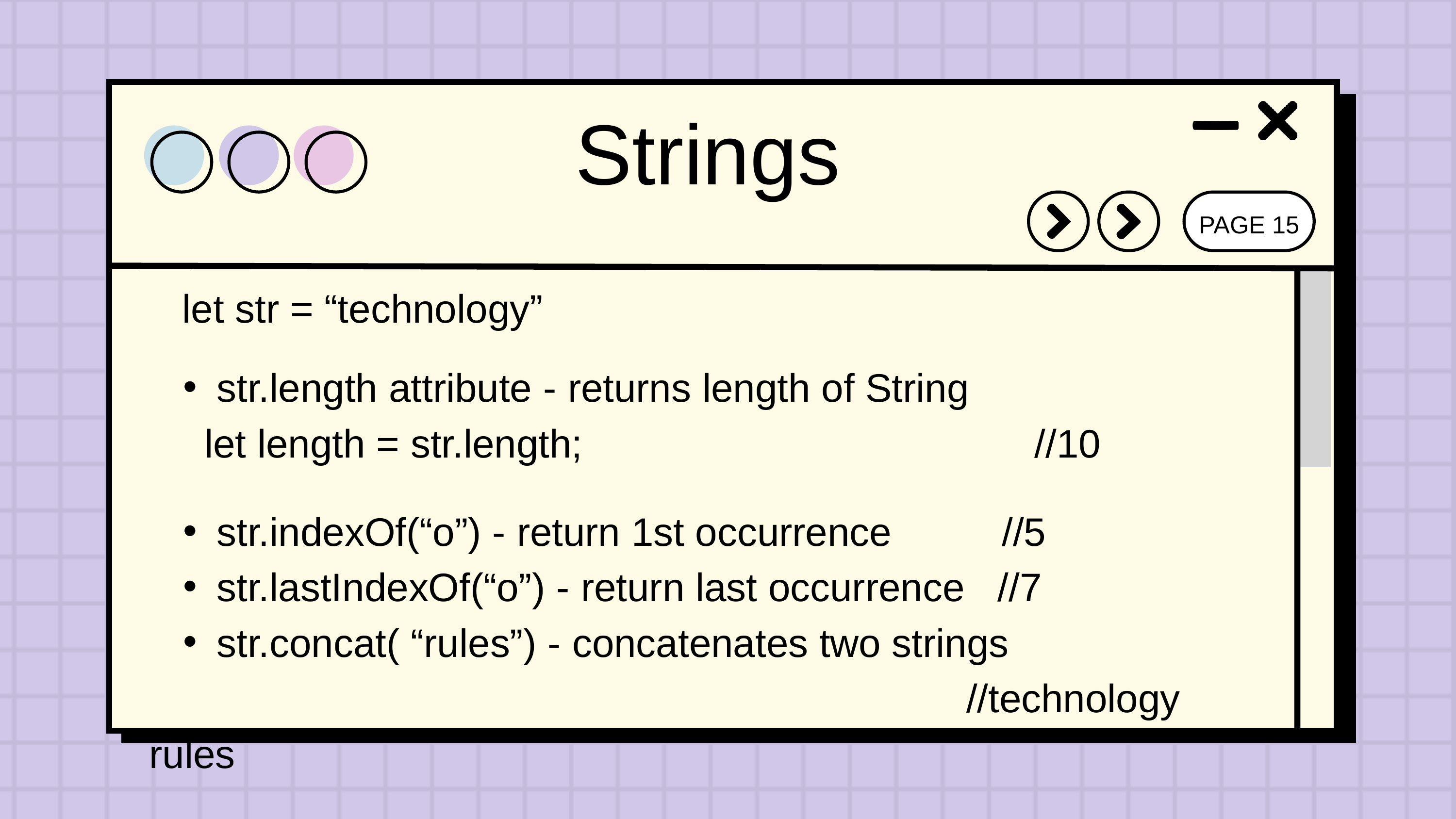

Strings

PAGE 15

   let str = “technology”

str.length attribute - returns length of String
     let length = str.length;                                         //10

str.indexOf(“o”) - return 1st occurrence          //5
str.lastIndexOf(“o”) - return last occurrence   //7
str.concat( “rules”) - concatenates two strings
                                                                          //technology rules

*more on Strings discussed later